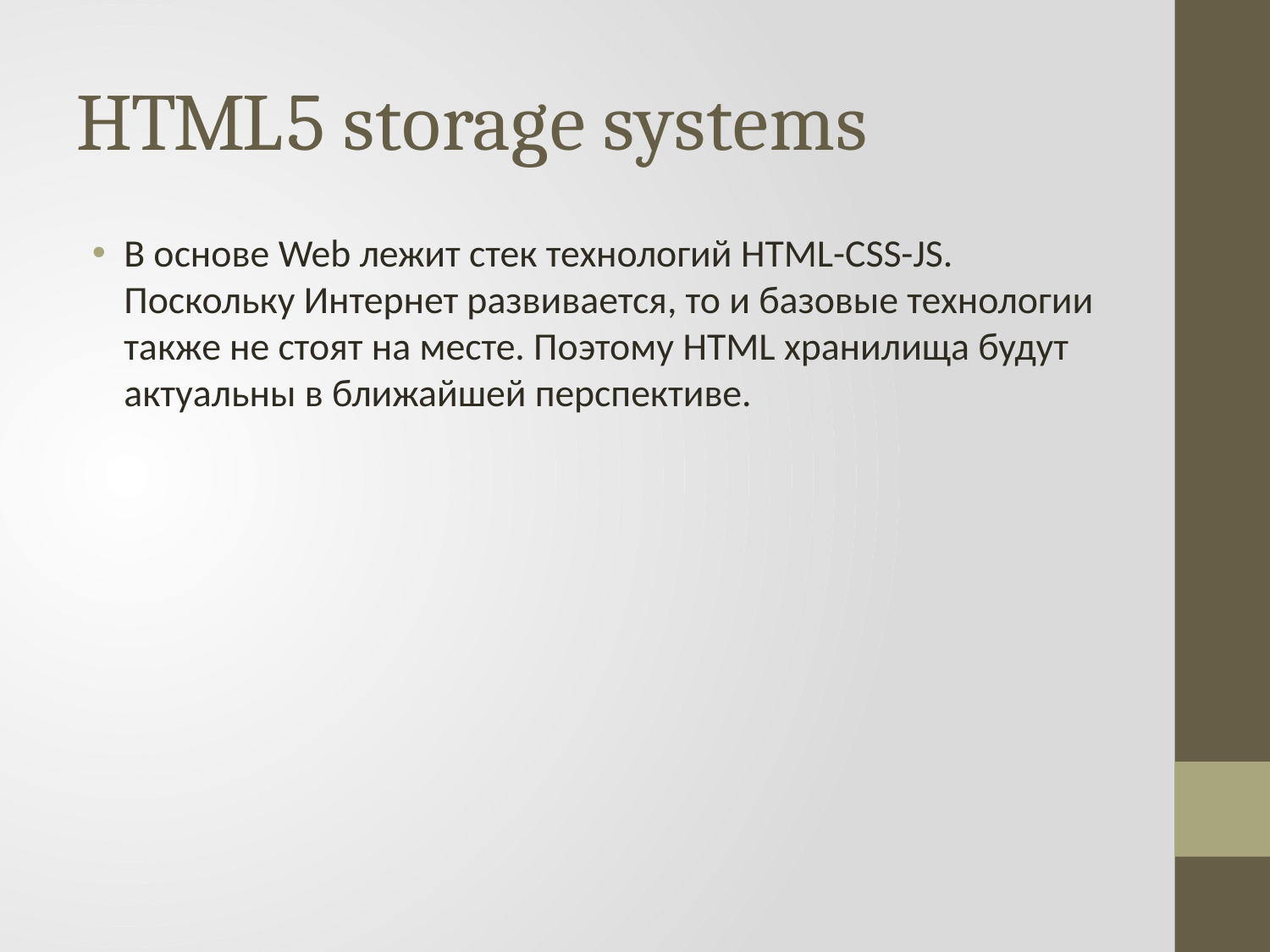

# HTML5 storage systems
В основе Web лежит стек технологий HTML-CSS-JS. Поскольку Интернет развивается, то и базовые технологии также не стоят на месте. Поэтому HTML хранилища будут актуальны в ближайшей перспективе.